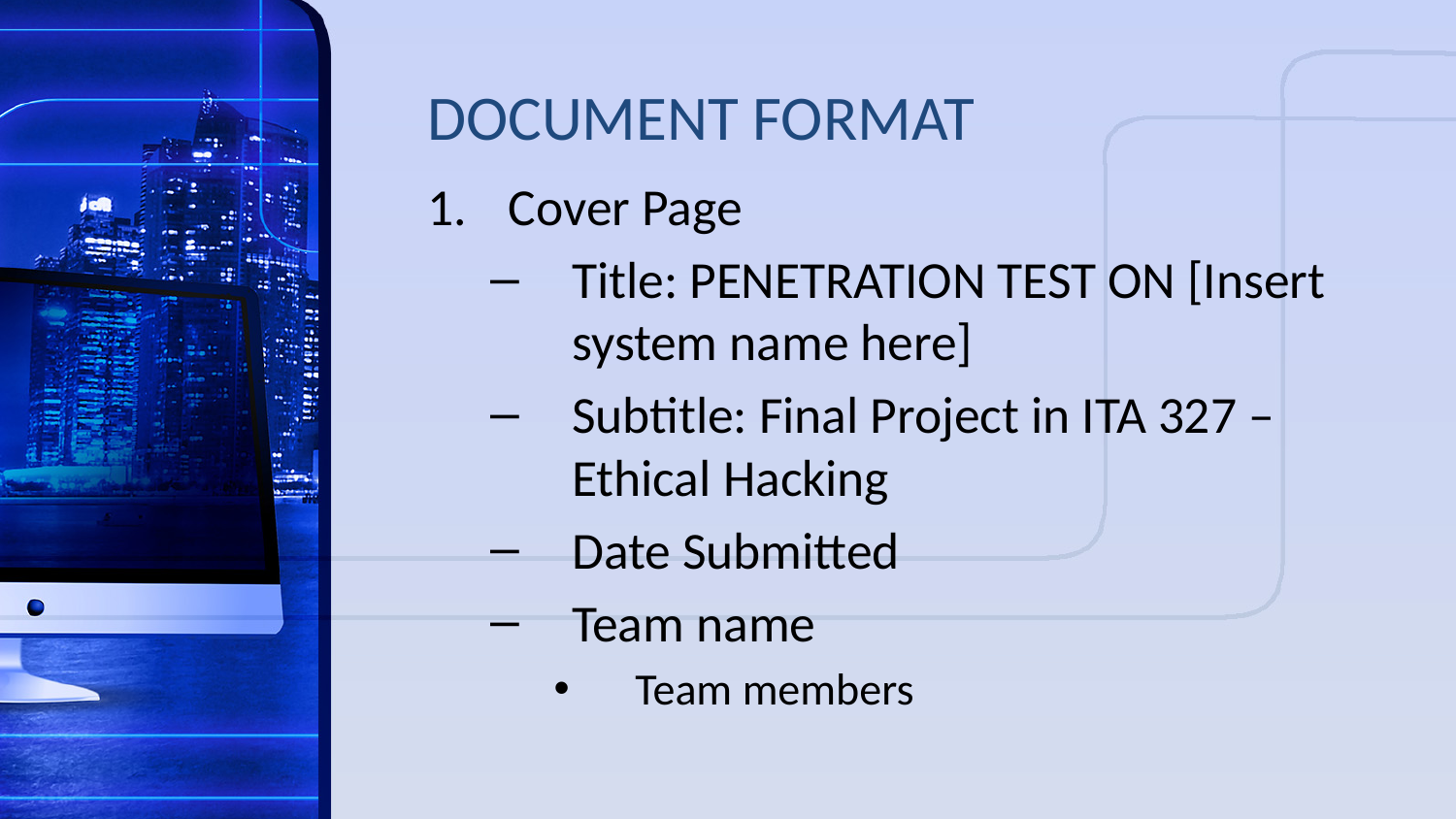

# DOCUMENT FORMAT
Cover Page
Title: PENETRATION TEST ON [Insert system name here]
Subtitle: Final Project in ITA 327 – Ethical Hacking
Date Submitted
Team name
Team members